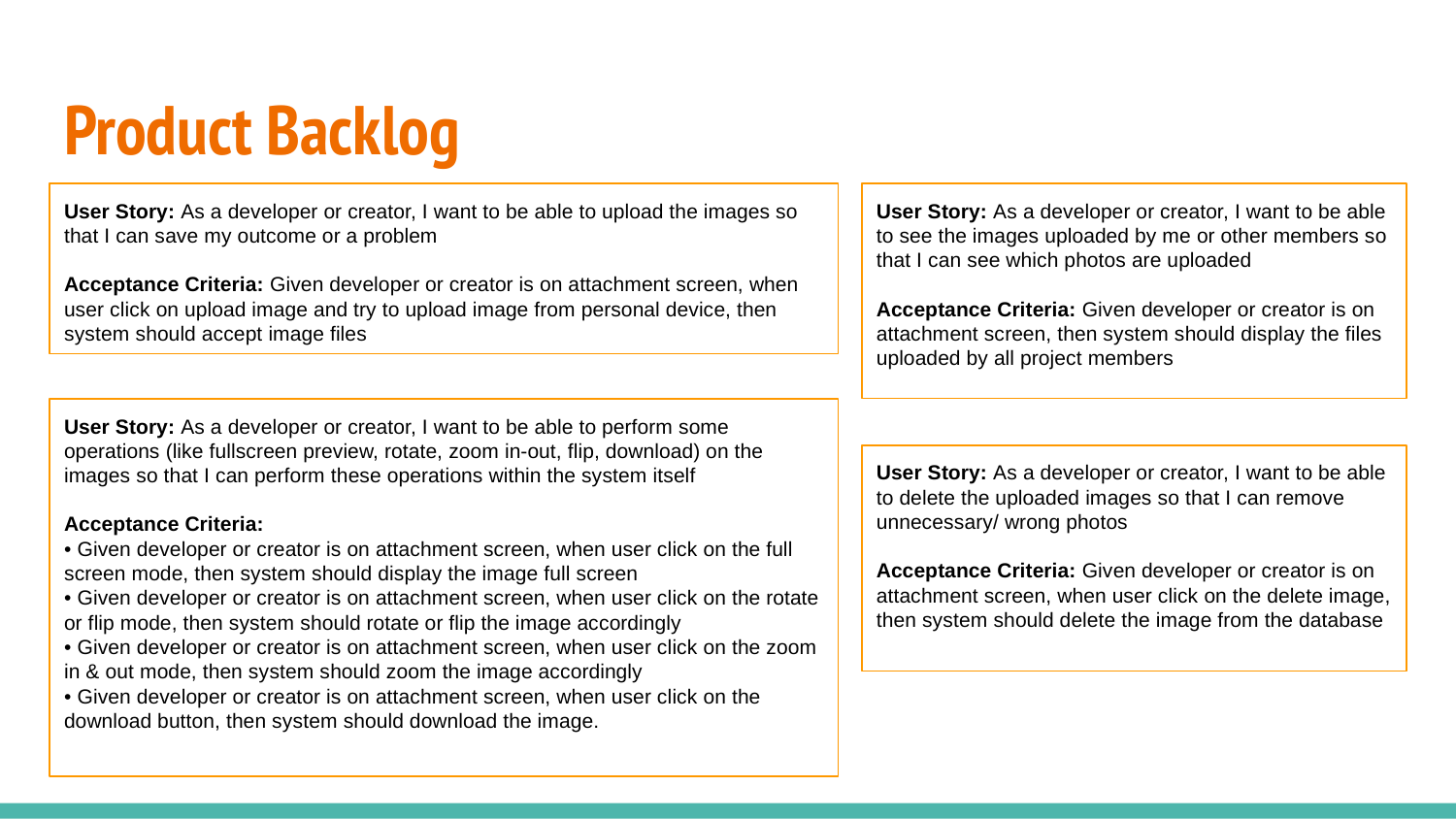

# Product Backlog
User Story: As a developer or creator, I want to be able to upload the images so that I can save my outcome or a problem
Acceptance Criteria: Given developer or creator is on attachment screen, when user click on upload image and try to upload image from personal device, then system should accept image files
User Story: As a developer or creator, I want to be able to see the images uploaded by me or other members so that I can see which photos are uploaded
Acceptance Criteria: Given developer or creator is on attachment screen, then system should display the files uploaded by all project members
User Story: As a developer or creator, I want to be able to perform some operations (like fullscreen preview, rotate, zoom in-out, flip, download) on the images so that I can perform these operations within the system itself
Acceptance Criteria:
• Given developer or creator is on attachment screen, when user click on the full screen mode, then system should display the image full screen
• Given developer or creator is on attachment screen, when user click on the rotate or flip mode, then system should rotate or flip the image accordingly
• Given developer or creator is on attachment screen, when user click on the zoom in & out mode, then system should zoom the image accordingly
• Given developer or creator is on attachment screen, when user click on the download button, then system should download the image.

User Story: As a developer or creator, I want to be able to delete the uploaded images so that I can remove unnecessary/ wrong photos
Acceptance Criteria: Given developer or creator is on attachment screen, when user click on the delete image, then system should delete the image from the database